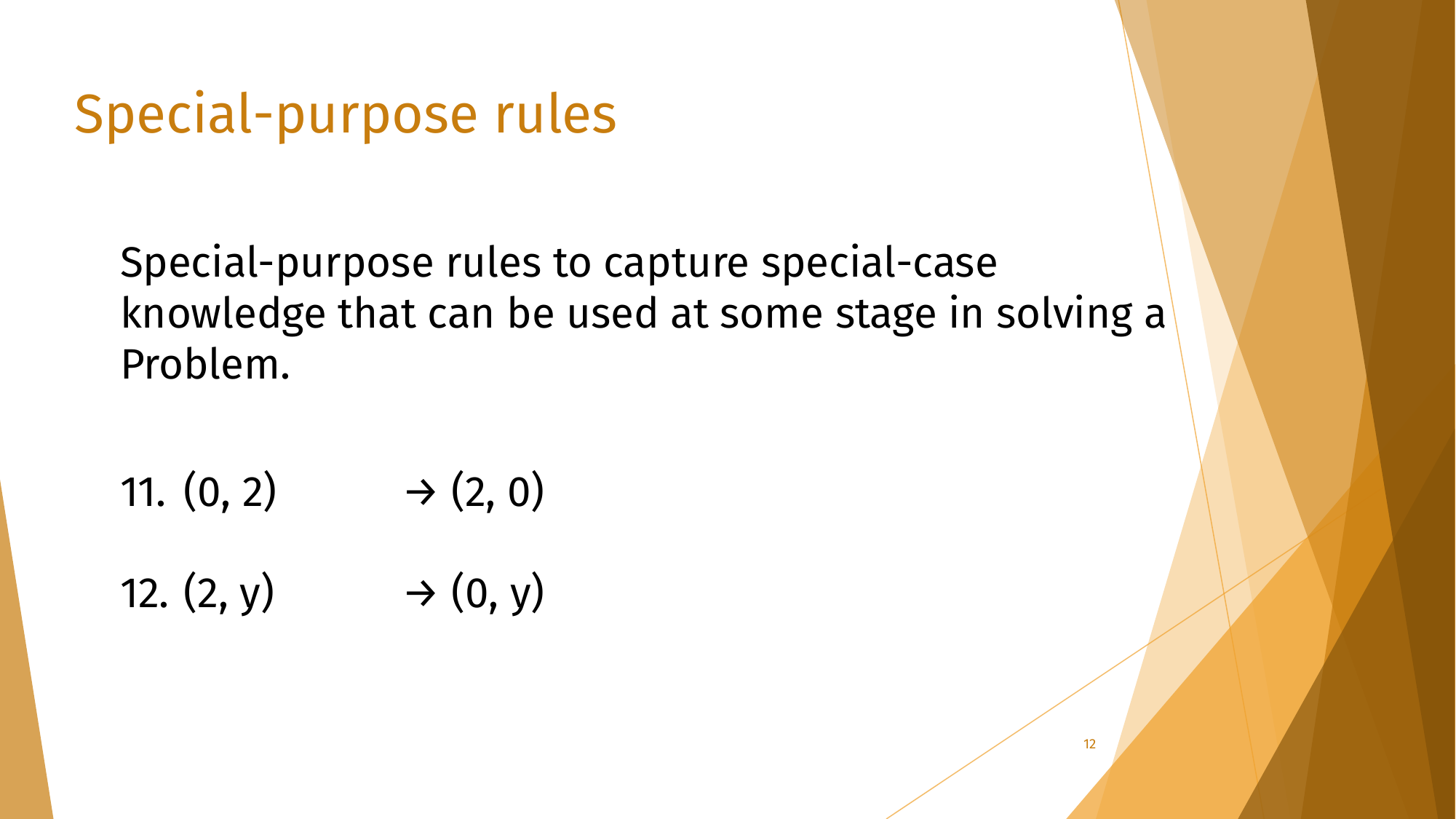

# Special-purpose rules
Special-purpose rules to capture special-case
knowledge that can be used at some stage in solving a
Problem.

11.	(0, 2)		→ (2, 0)

12.	(2, y)		→ (0, y)

12